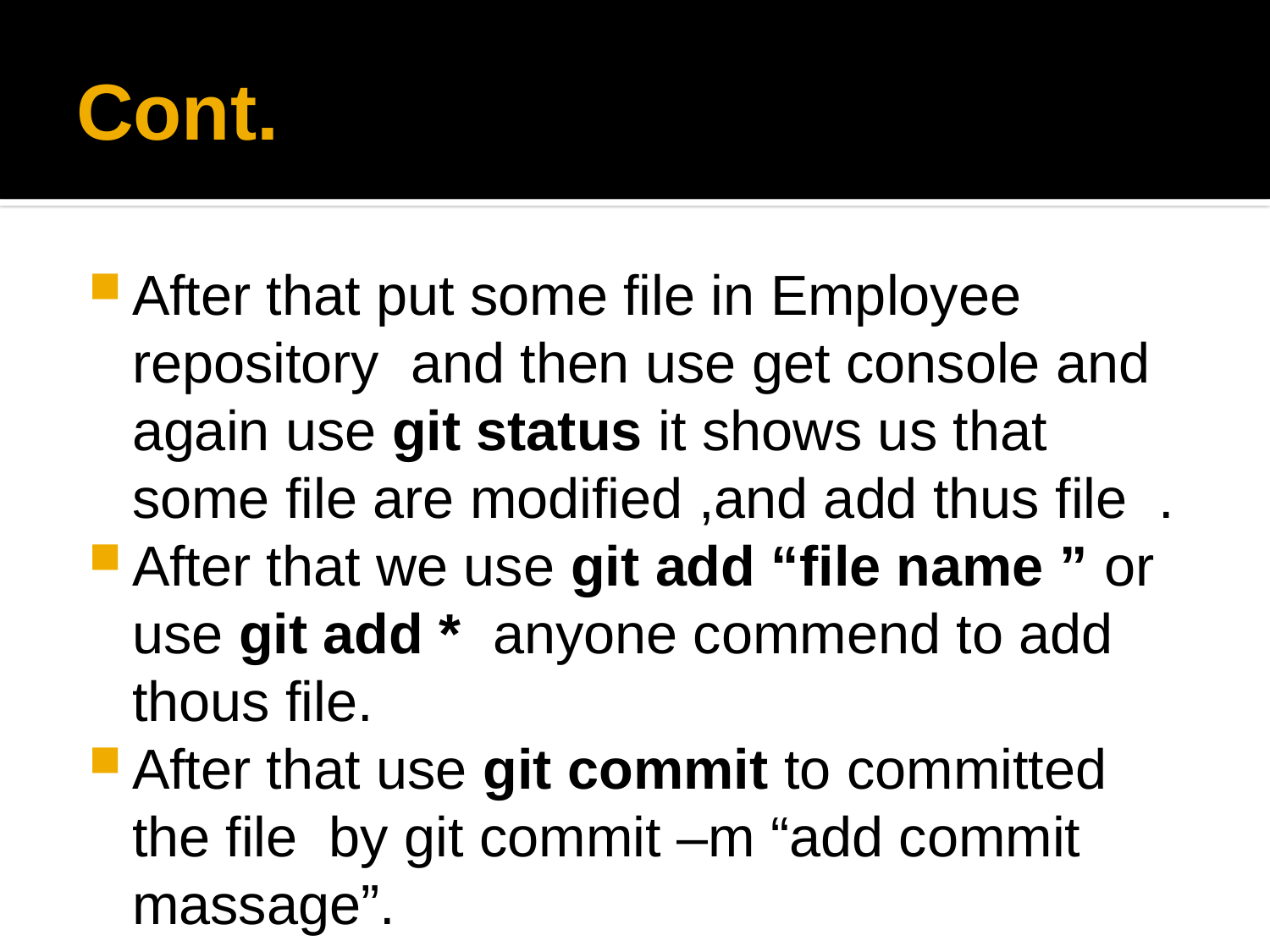

# Cont.
After that put some file in Employee repository  and then use get console and again use git status it shows us that some file are modified ,and add thus file  .
After that we use git add “file name ” or use git add *  anyone commend to add thous file.
After that use git commit to committed the file  by git commit –m “add commit massage”.